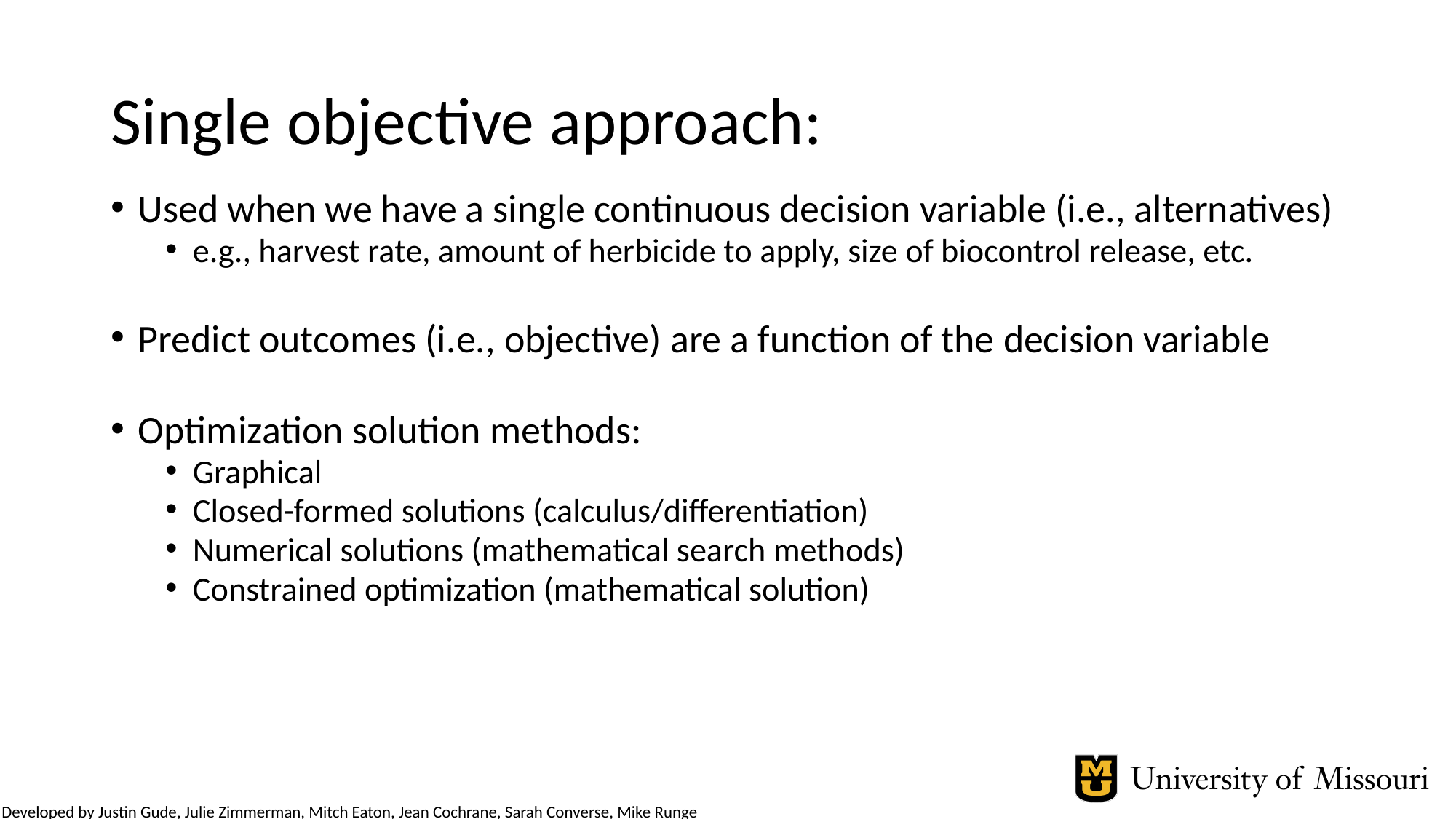

# Single objective approach:
Used when we have a single continuous decision variable (i.e., alternatives)
e.g., harvest rate, amount of herbicide to apply, size of biocontrol release, etc.

Predict outcomes (i.e., objective) are a function of the decision variable

Optimization solution methods:
Graphical
Closed-formed solutions (calculus/differentiation)
Numerical solutions (mathematical search methods)
Constrained optimization (mathematical solution)
Developed by Justin Gude, Julie Zimmerman, Mitch Eaton, Jean Cochrane, Sarah Converse, Mike Runge